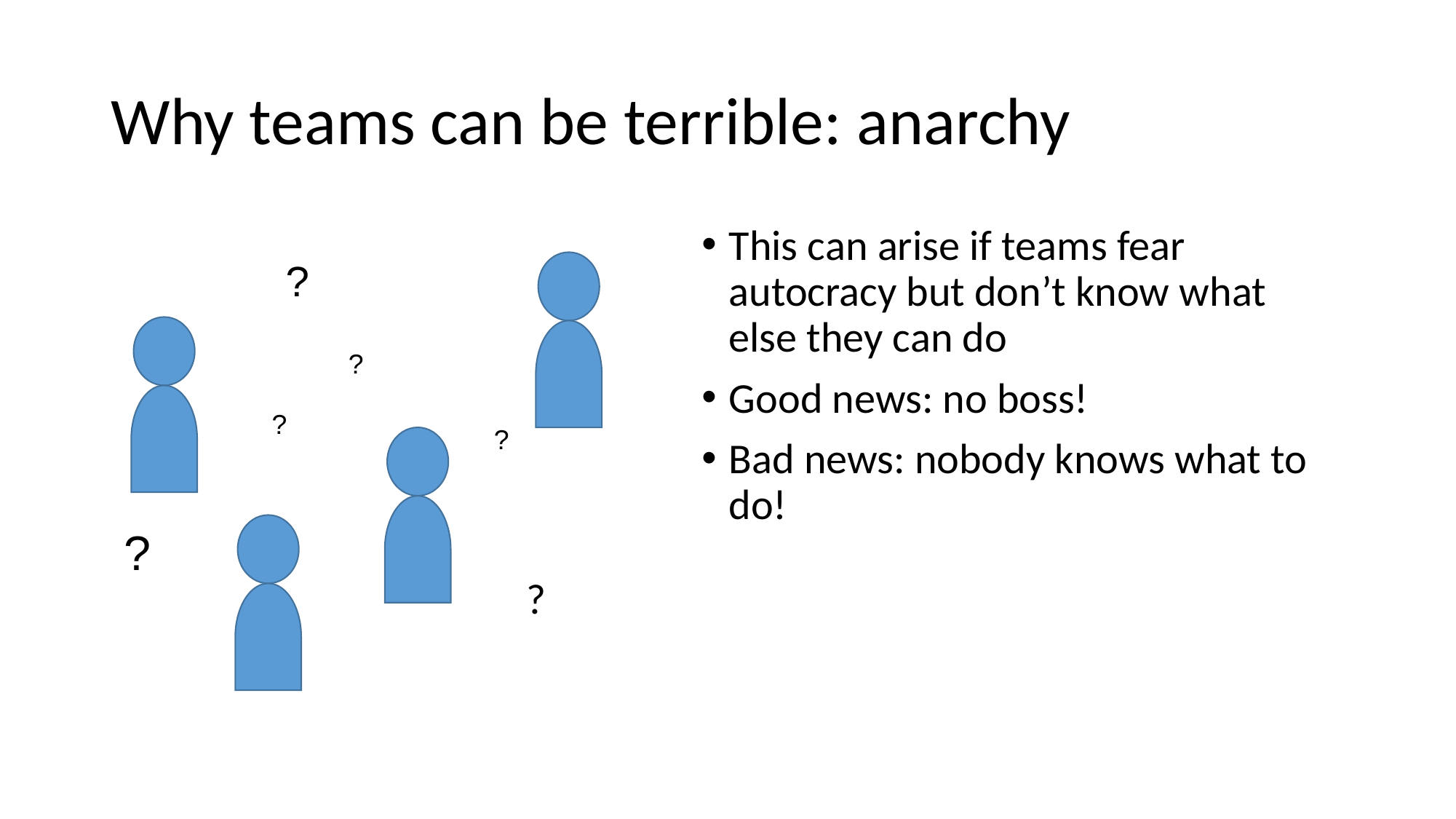

# Why teams can be terrible: anarchy
This can arise if teams fear autocracy but don’t know what else they can do
Good news: no boss!
Bad news: nobody knows what to do!

?

?
?
?

?
?